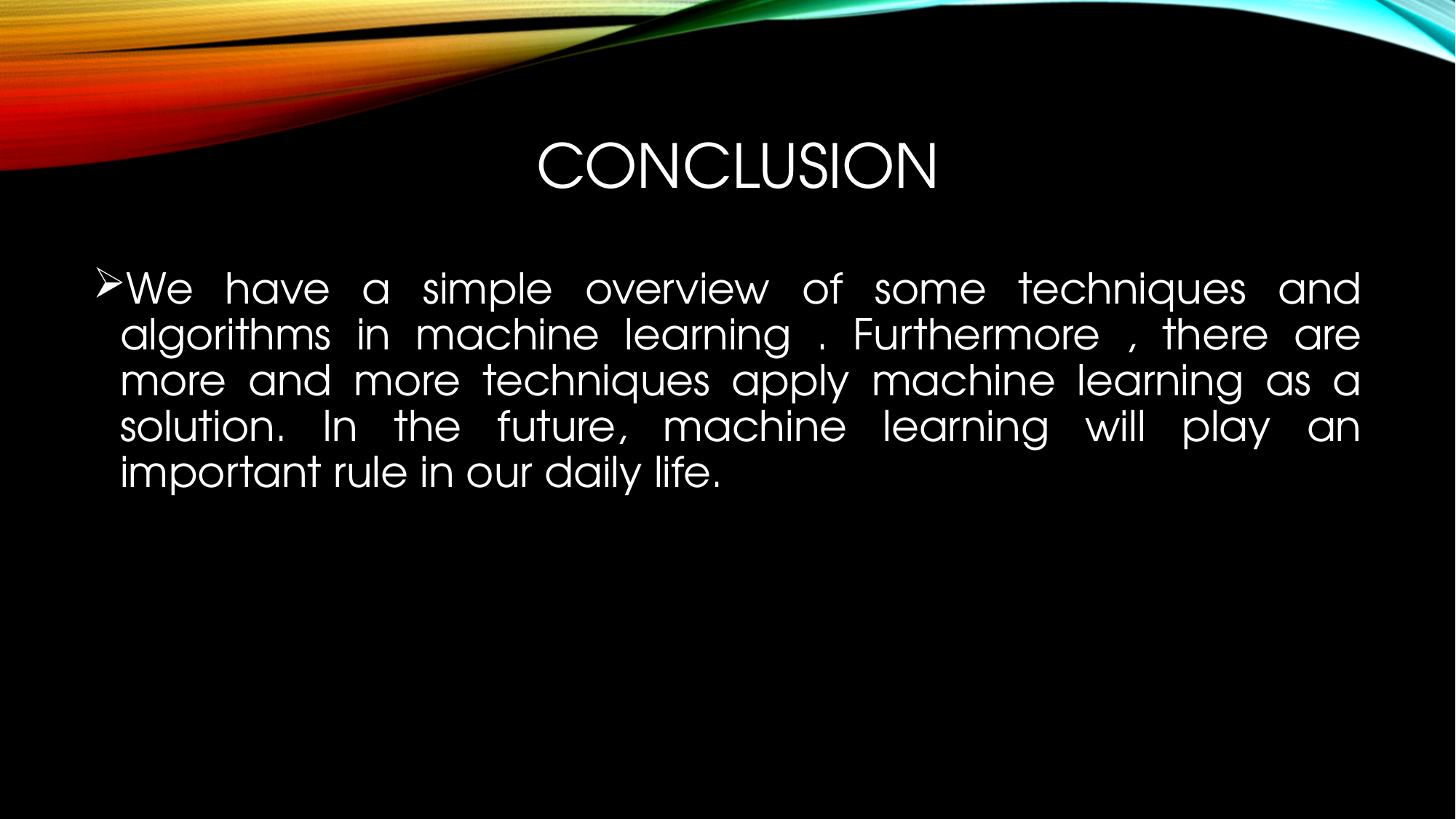

# conclusion
We have a simple overview of some techniques and algorithms in machine learning . Furthermore , there are more and more techniques apply machine learning as a solution. In the future, machine learning will play an important rule in our daily life.